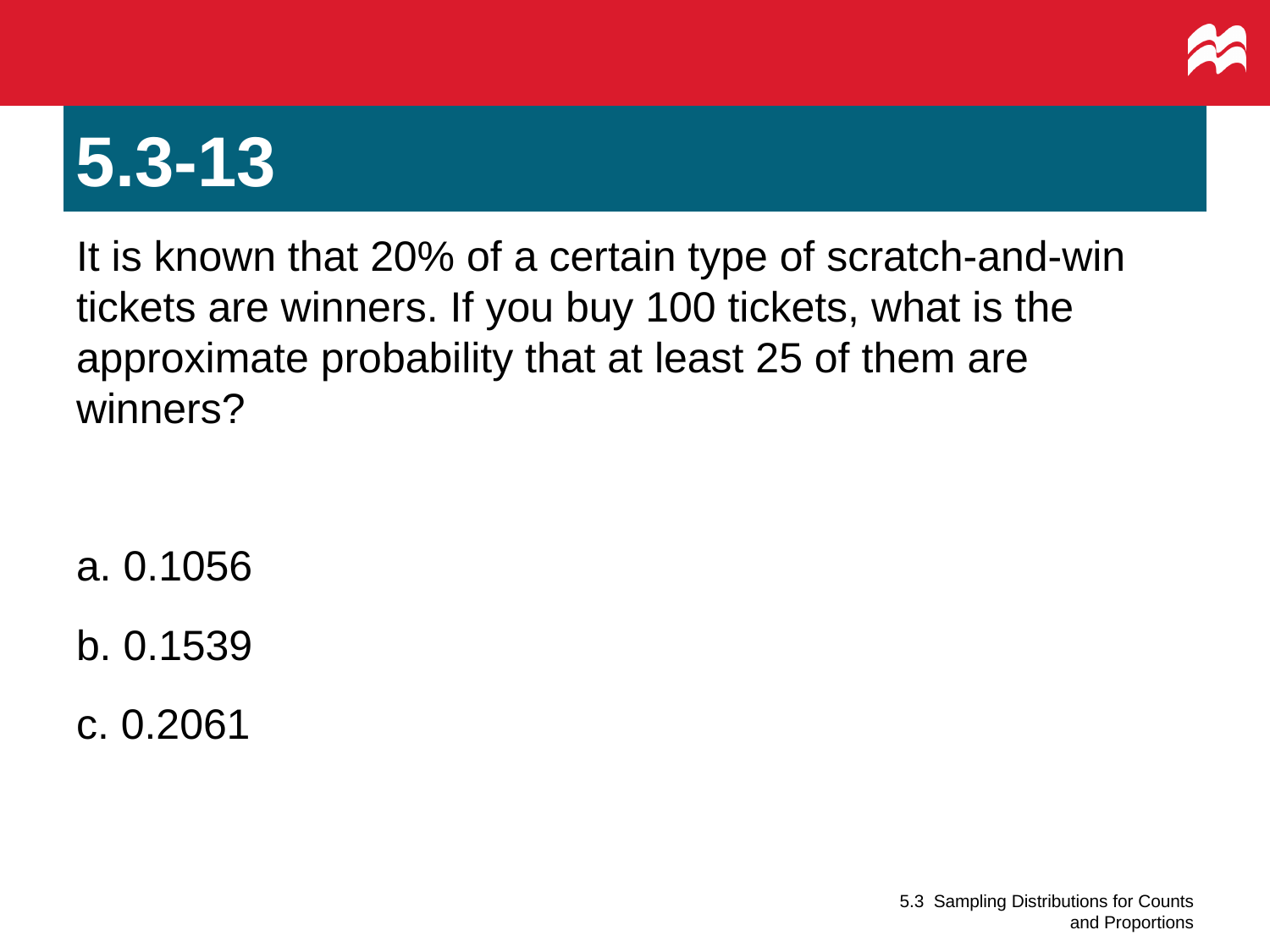

# 5.3-13
It is known that 20% of a certain type of scratch-and-win tickets are winners. If you buy 100 tickets, what is the approximate probability that at least 25 of them are winners?

a. 0.1056
b. 0.1539
c. 0.2061

5.3  Sampling Distributions for Counts and Proportions